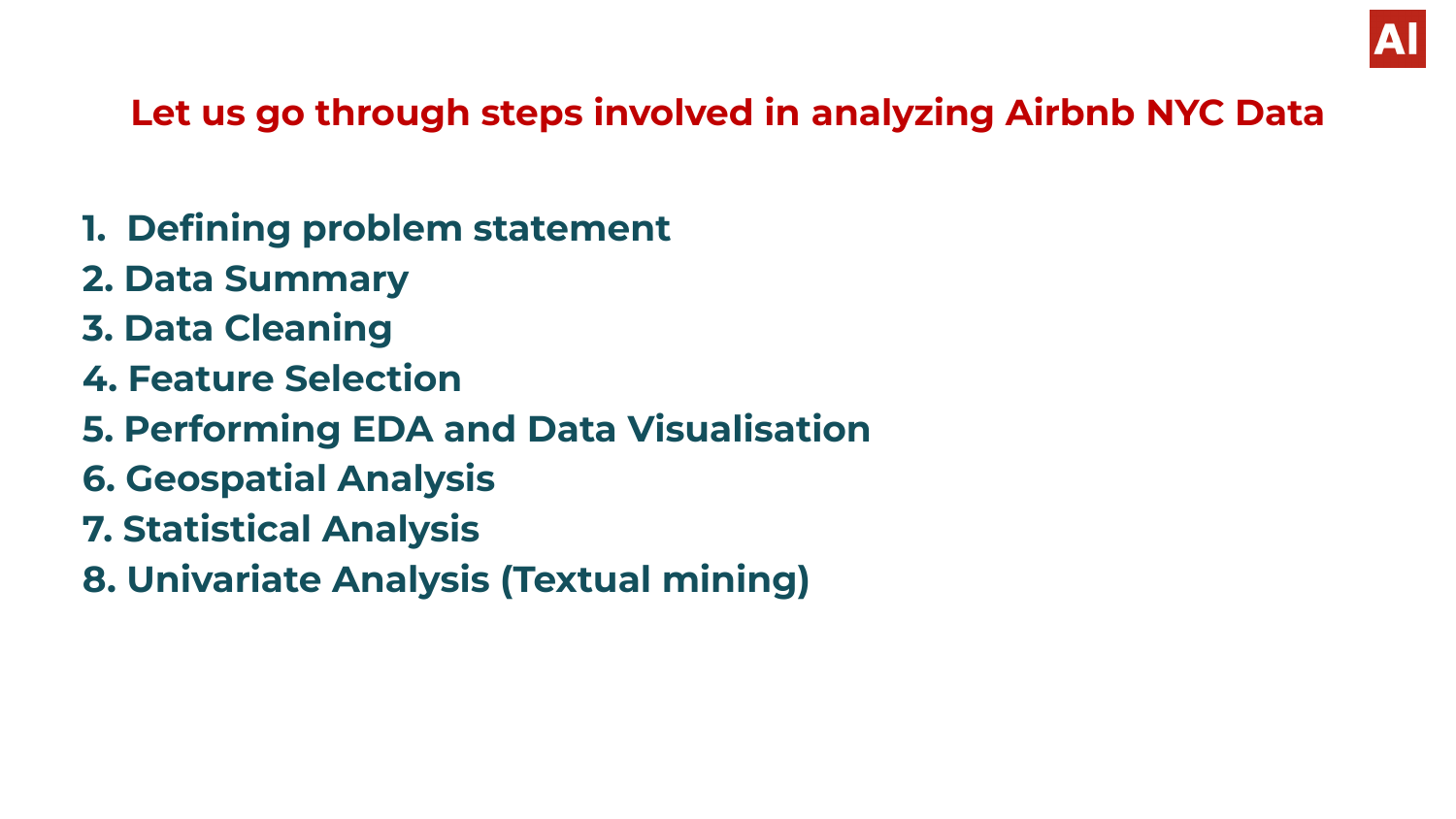

# Let us go through steps involved in analyzing Airbnb NYC Data
1.  Defining problem statement
2. Data Summary
3. Data Cleaning
4. Feature Selection
5. Performing EDA and Data Visualisation
6. Geospatial Analysis
7. Statistical Analysis
8. Univariate Analysis (Textual mining)